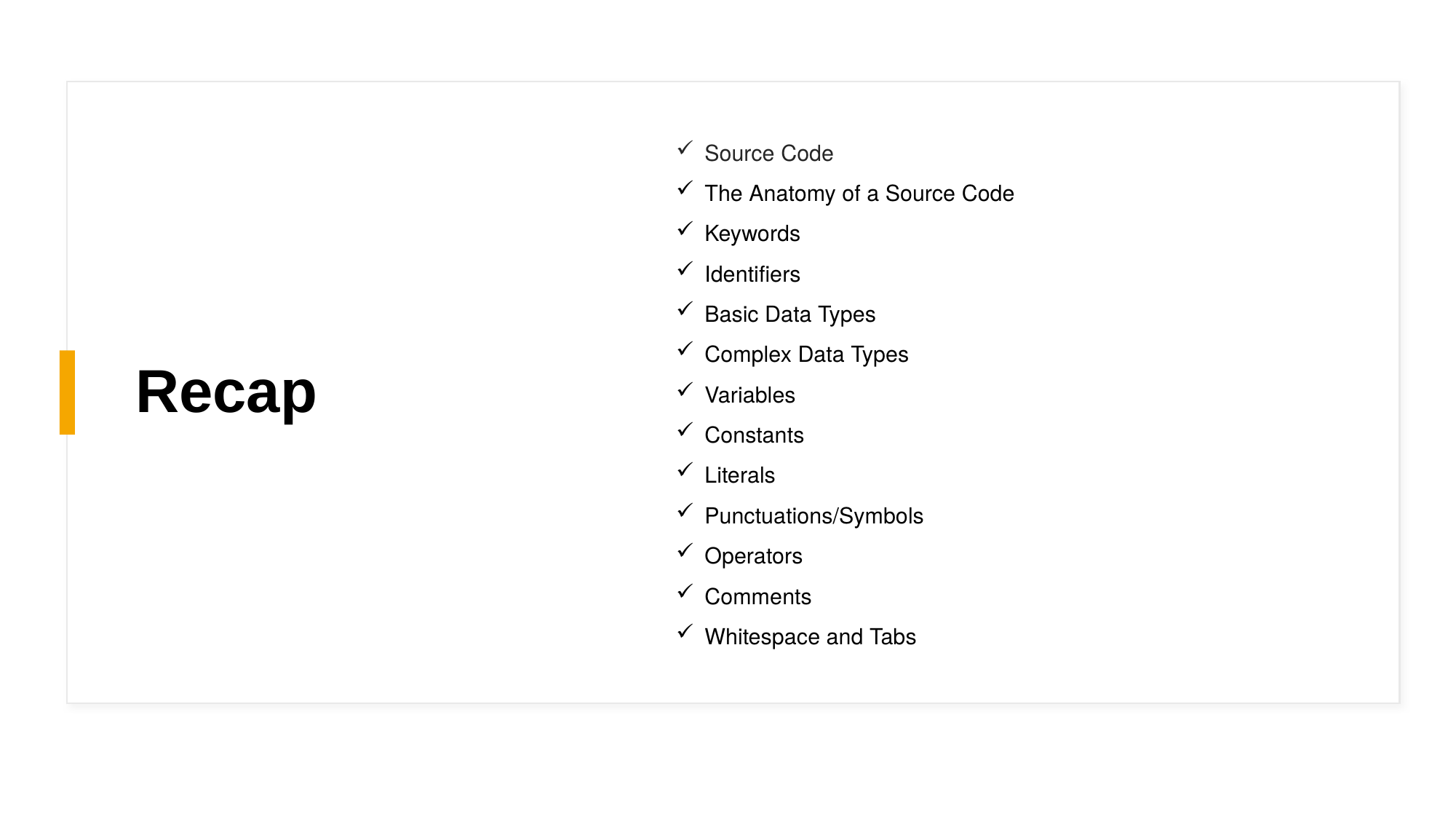

# Recap
Source Code
The Anatomy of a Source Code
Keywords
Identifiers
Basic Data Types
Complex Data Types
Variables
Constants
Literals
Punctuations/Symbols
Operators
Comments
Whitespace and Tabs